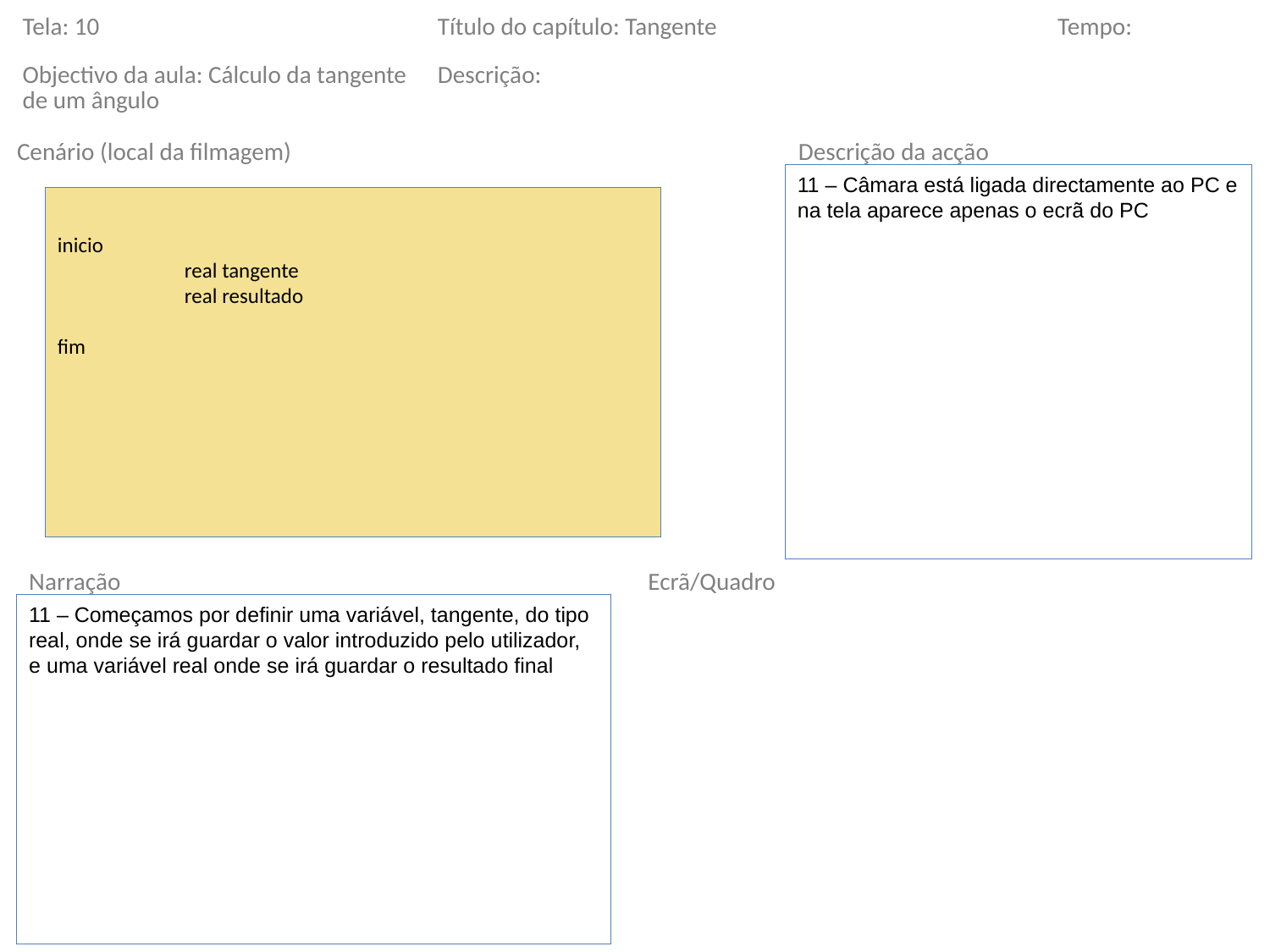

| Tela: 10 | Título do capítulo: Tangente | Tempo: |
| --- | --- | --- |
| Objectivo da aula: Cálculo da tangente de um ângulo | Descrição: |  |
Cenário (local da filmagem)
Descrição da acção
11 – Câmara está ligada directamente ao PC e na tela aparece apenas o ecrã do PC

inicio
	real tangente
	real resultado

fim

Narração
Ecrã/Quadro
11 – Começamos por definir uma variável, tangente, do tipo real, onde se irá guardar o valor introduzido pelo utilizador, e uma variável real onde se irá guardar o resultado final